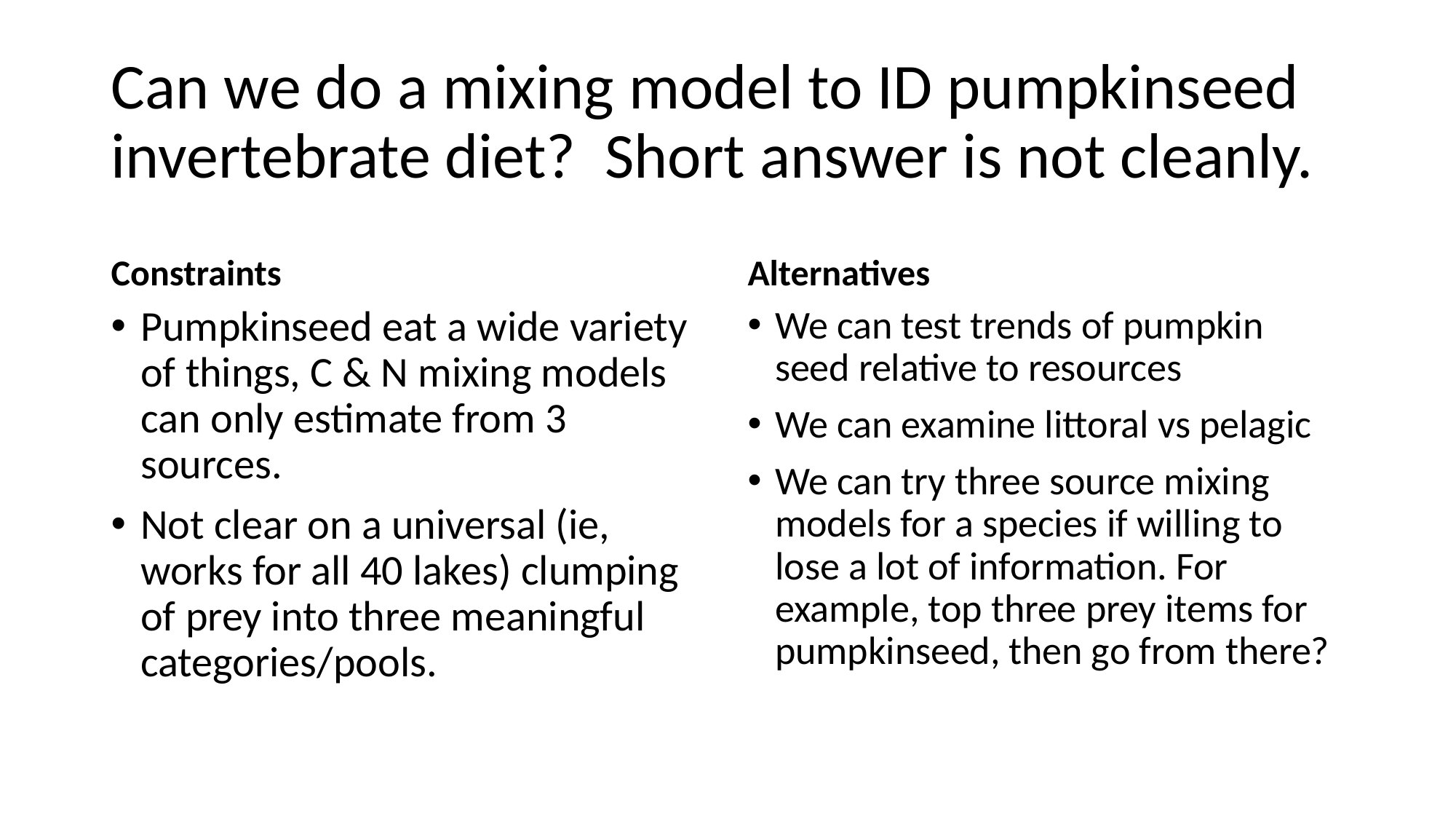

# Can we do a mixing model to ID pumpkinseed invertebrate diet?  Short answer is not cleanly.
Constraints
Alternatives
Pumpkinseed eat a wide variety of things, C & N mixing models can only estimate from 3 sources.
Not clear on a universal (ie, works for all 40 lakes) clumping of prey into three meaningful categories/pools.
We can test trends of pumpkin seed relative to resources
We can examine littoral vs pelagic
We can try three source mixing models for a species if willing to lose a lot of information. For example, top three prey items for pumpkinseed, then go from there?